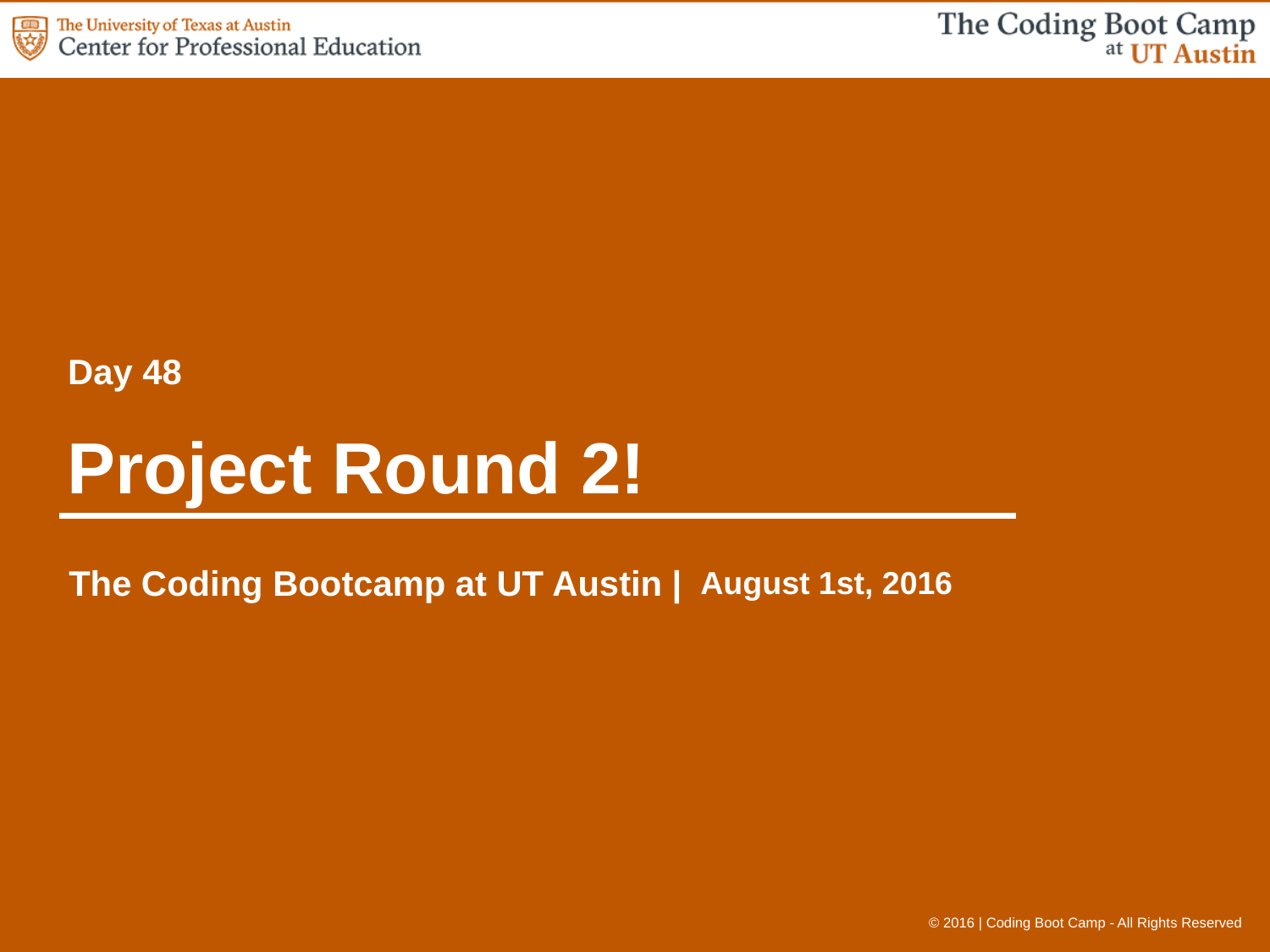

Day 48
# Project Round 2!
August 1st, 2016